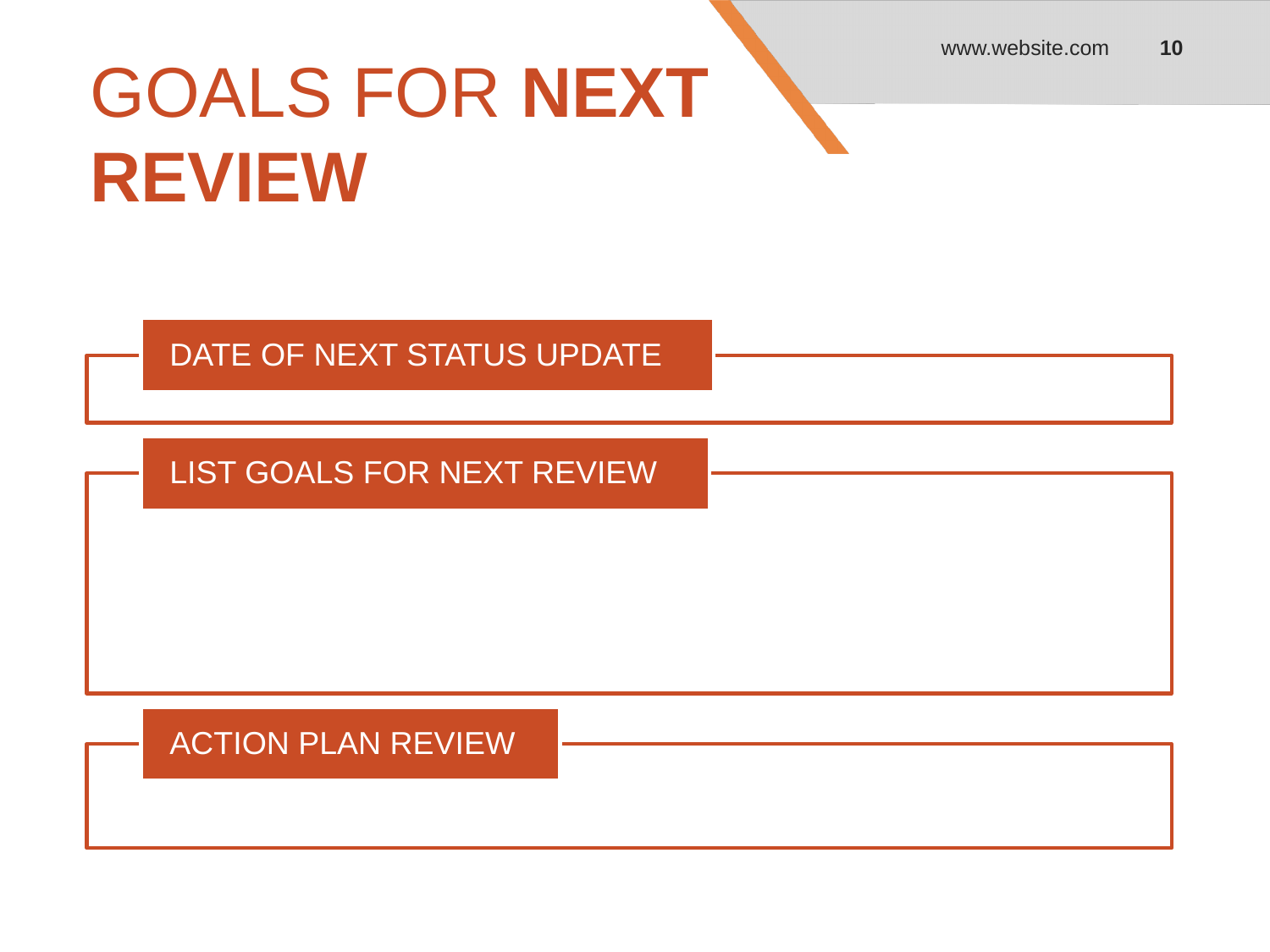

10
www.website.com
# GOALS FOR NEXT REVIEW
DATE OF NEXT STATUS UPDATE
Specific items that will be done
Issues that will be resolved
Issues that will be resolved
Issues that will be resolved
LIST GOALS FOR NEXT REVIEW
Make sure anyone involved in project understands action plan
ACTION PLAN REVIEW